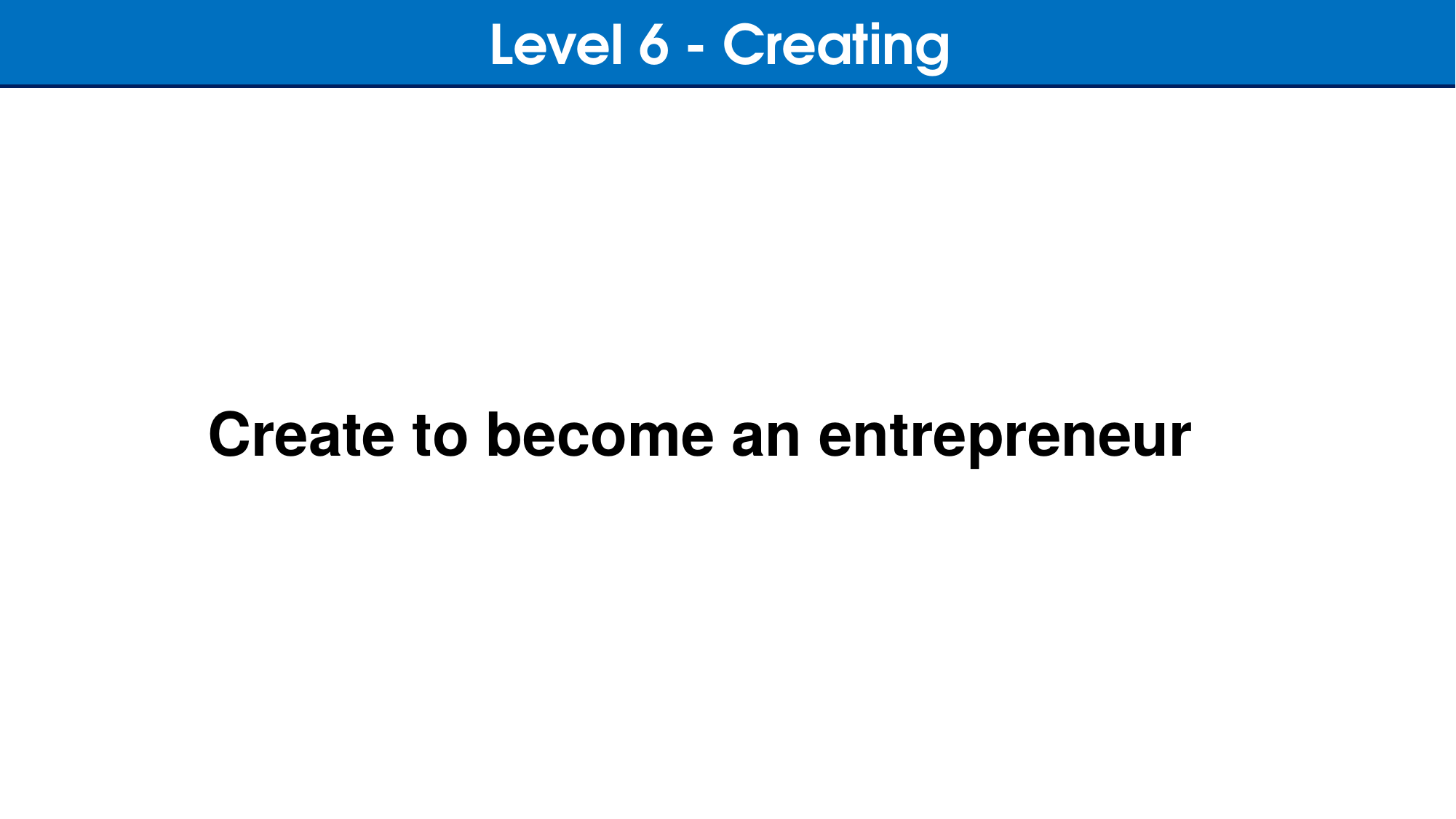

Level 6 - Creating
Create to become an entrepreneur
14